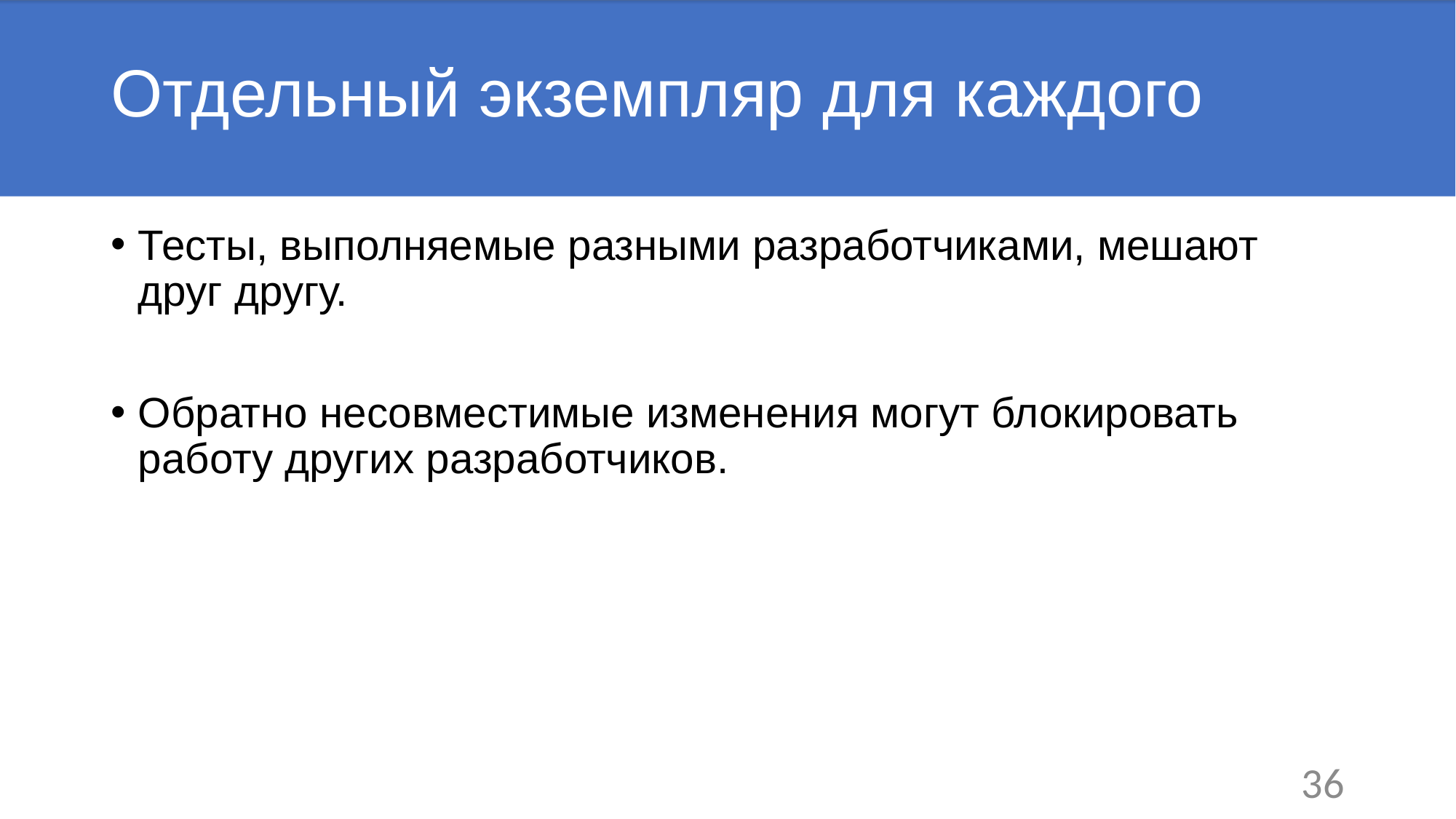

# Отдельный экземпляр для каждого
Тесты, выполняемые разными разработчиками, мешают друг другу.

Обратно несовместимые изменения могут блокировать работу других разработчиков.
36